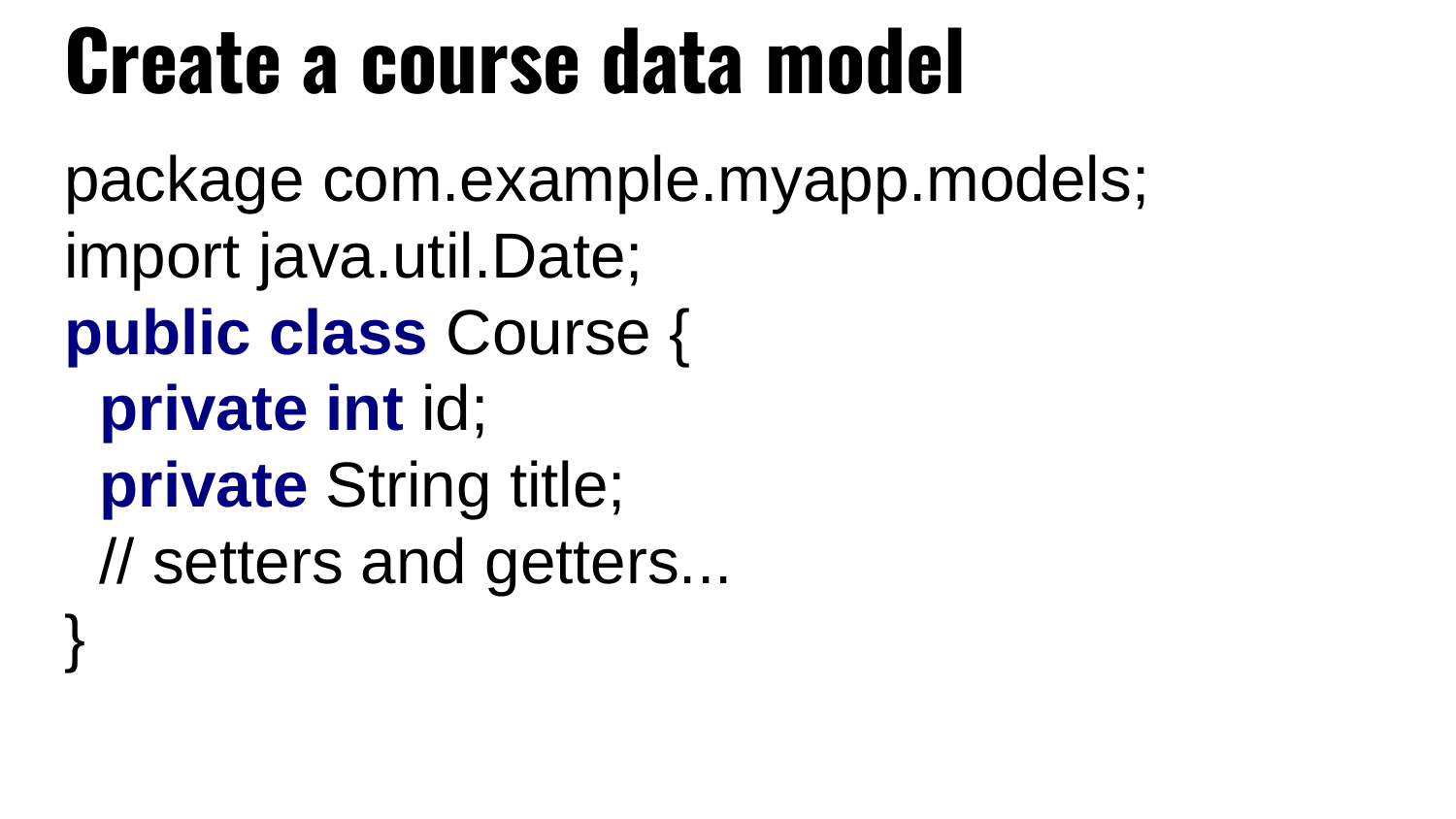

# Create a course data model
package com.example.myapp.models;
import java.util.Date;
public class Course {
  private int id;
  private String title;
  // setters and getters...
}